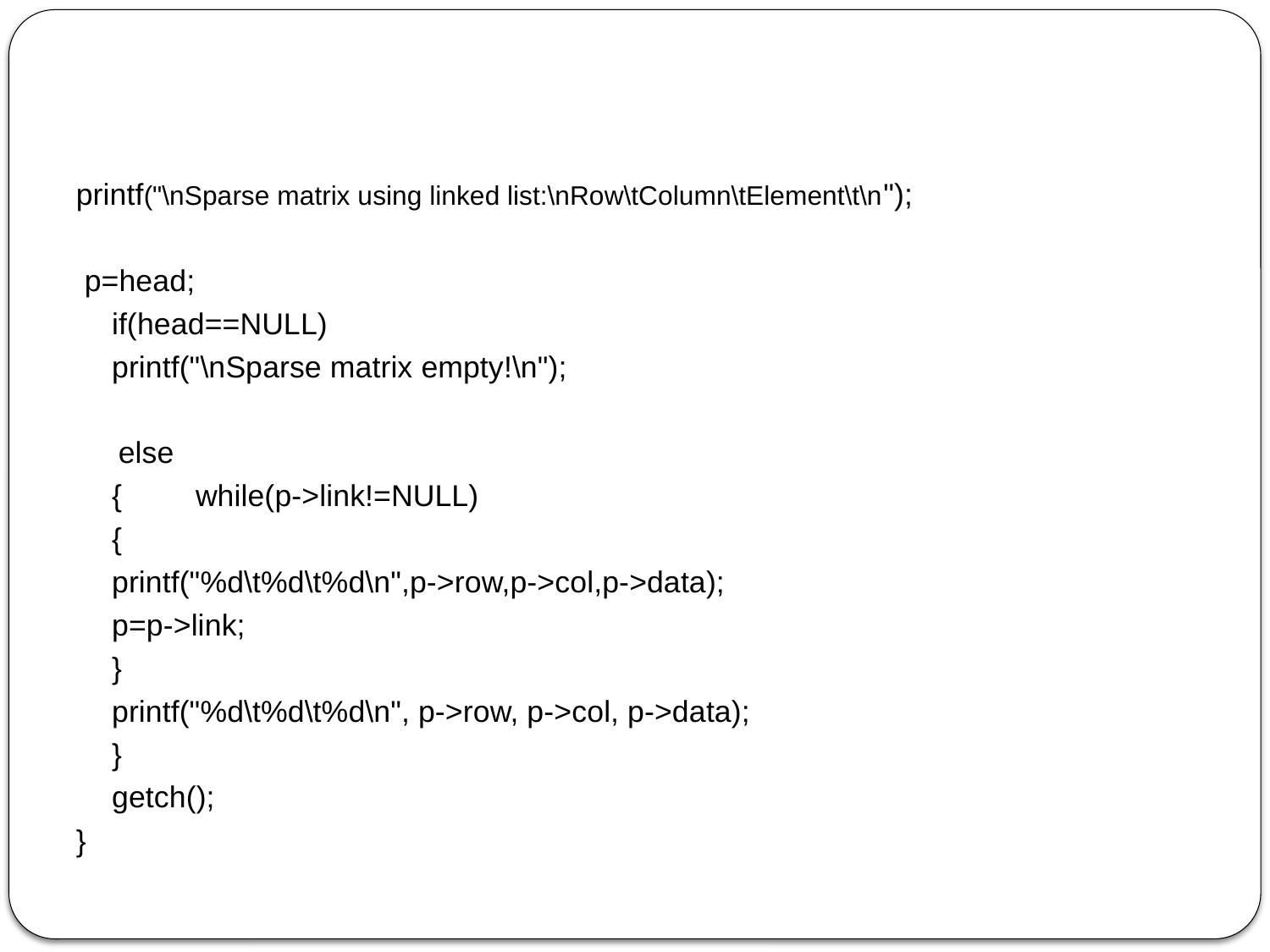

printf("\nSparse matrix using linked list:\nRow\tColumn\tElement\t\n");

 p=head;
	if(head==NULL)
		printf("\nSparse matrix empty!\n");

     else
	{	while(p->link!=NULL)
		{
			printf("%d\t%d\t%d\n",p->row,p->col,p->data);
			p=p->link;
		}
		printf("%d\t%d\t%d\n", p->row, p->col, p->data);
	}
	getch();
}